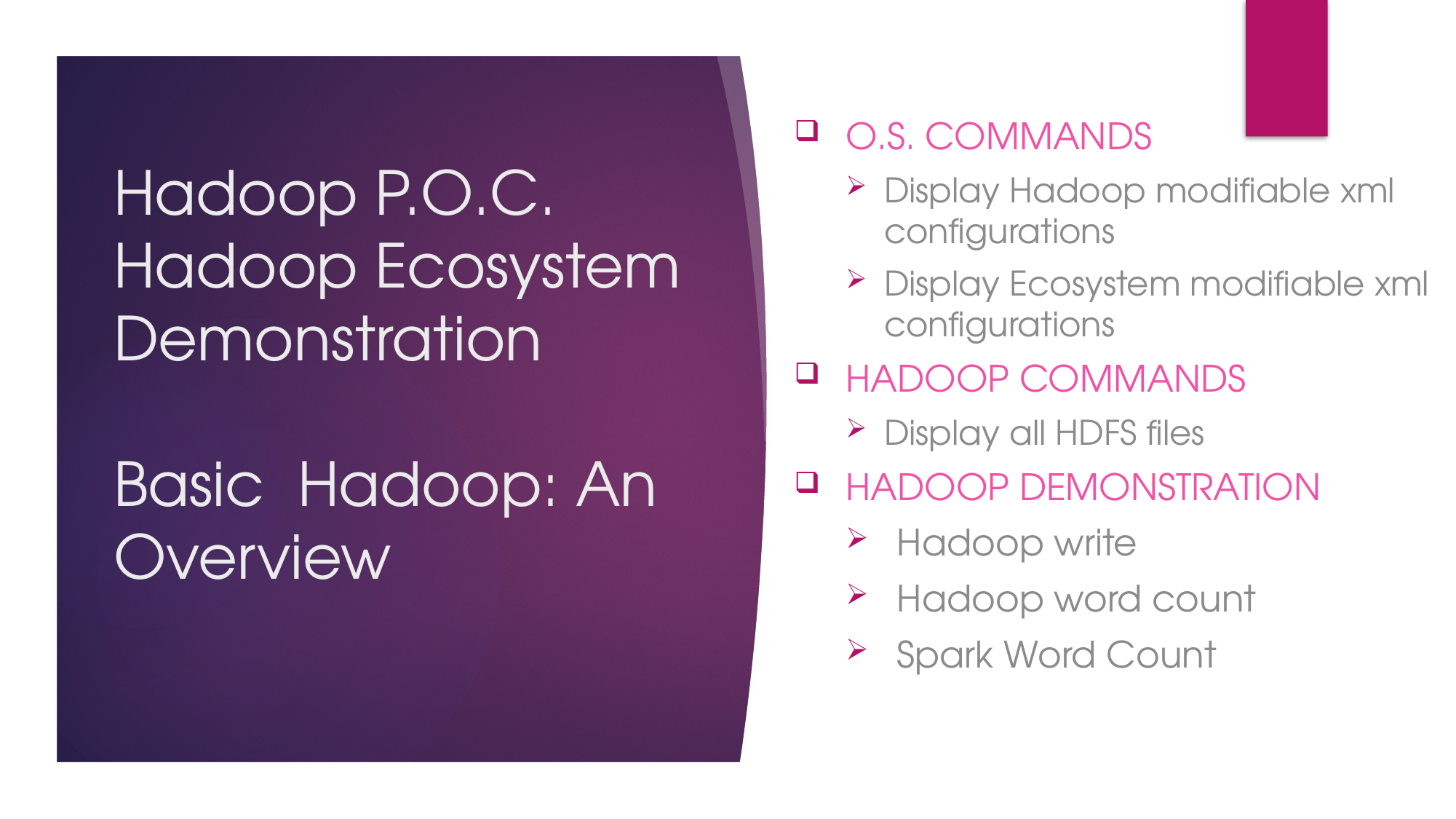

O.S. Commands
Display Hadoop modifiable xml configurations
Display Ecosystem modifiable xml configurations
Hadoop Commands
Display all HDFS files
Hadoop DemonstRation
Hadoop write
Hadoop word count
Spark Word Count
# Hadoop P.O.C. Hadoop Ecosystem Demonstration Basic  Hadoop: An Overview